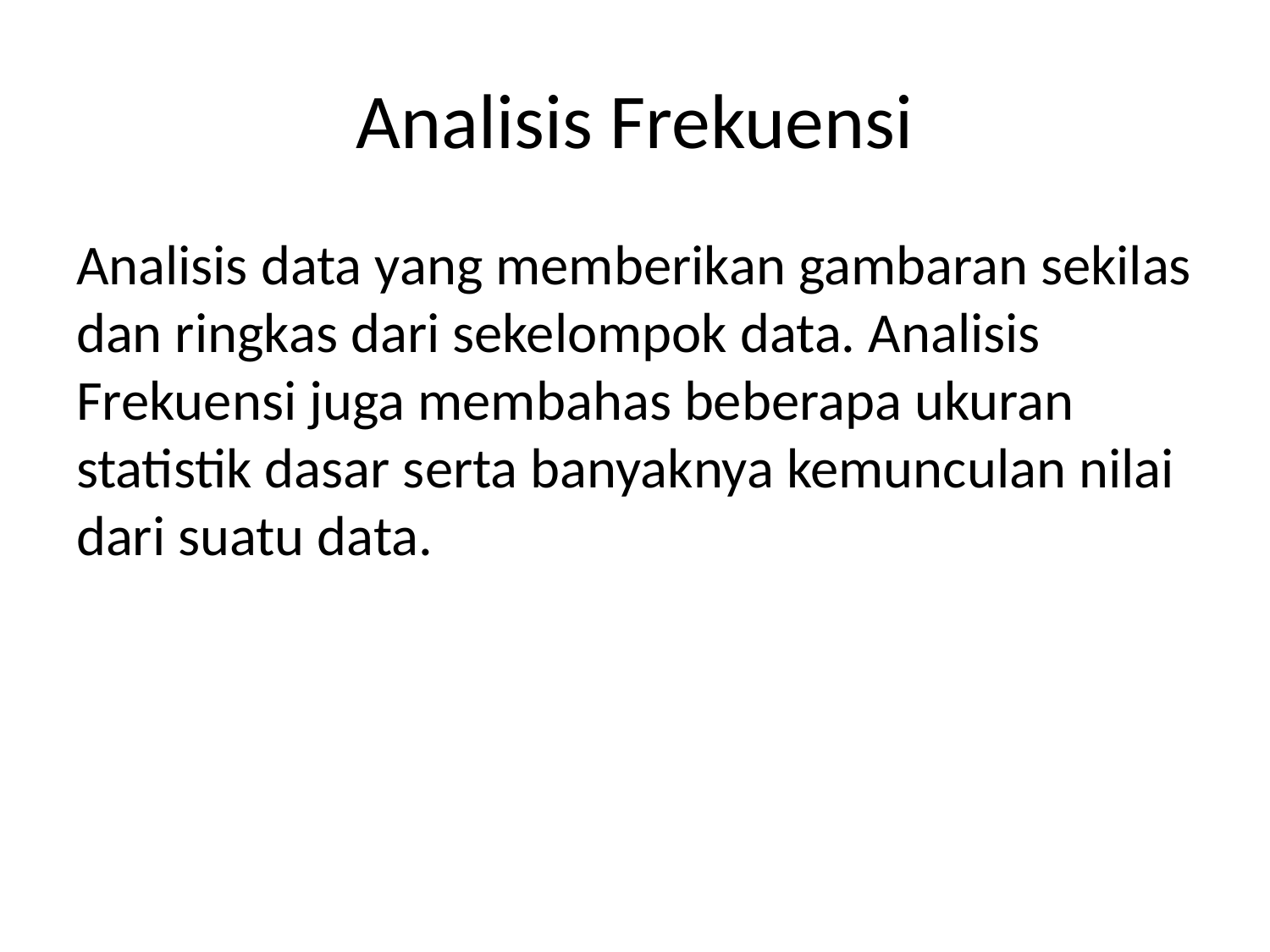

# Analisis Frekuensi
Analisis data yang memberikan gambaran sekilas dan ringkas dari sekelompok data. Analisis Frekuensi juga membahas beberapa ukuran statistik dasar serta banyaknya kemunculan nilai dari suatu data.